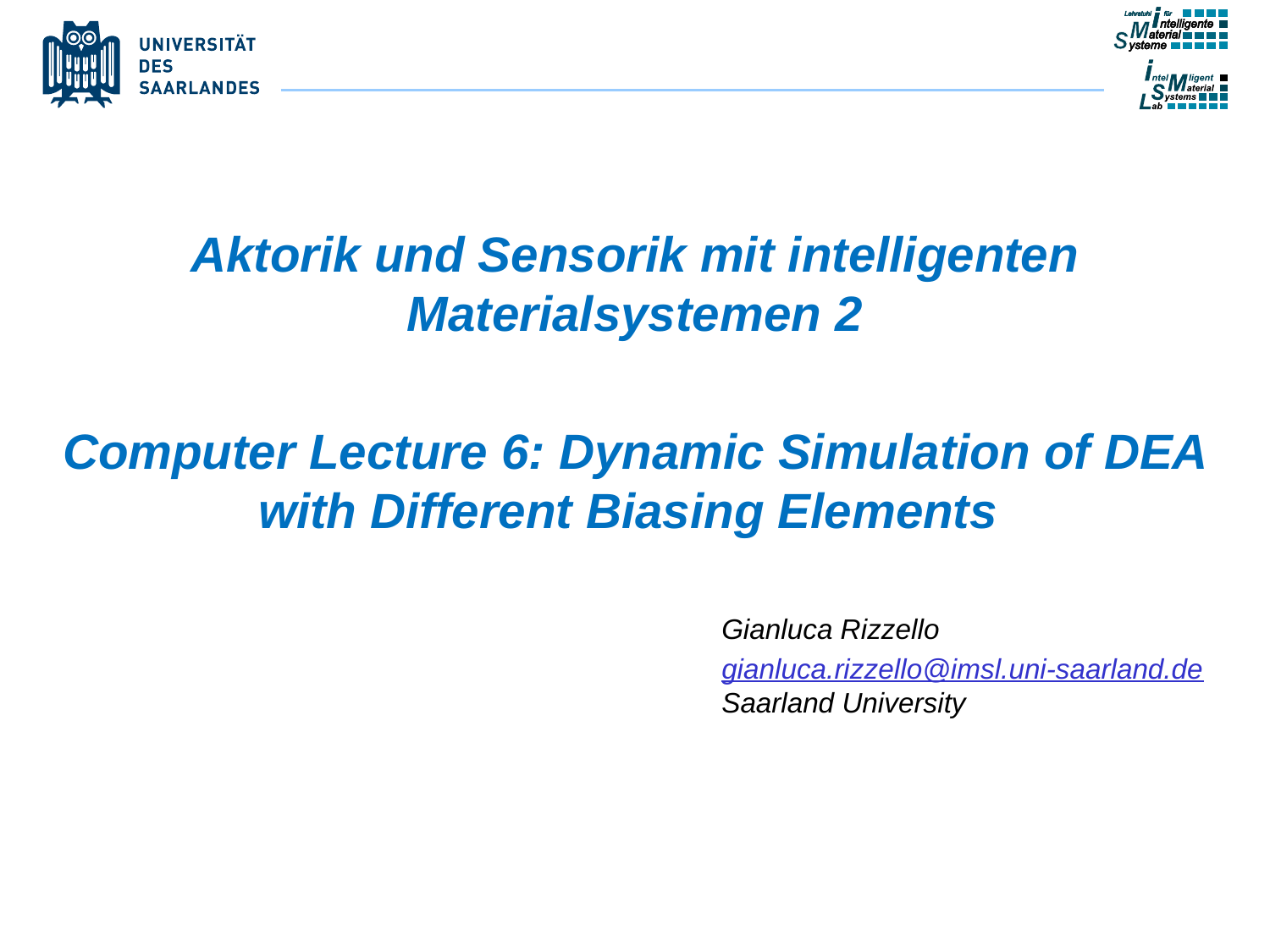

Aktorik und Sensorik mit intelligenten Materialsystemen 2

Computer Lecture 6: Dynamic Simulation of DEA with Different Biasing Elements
Gianluca Rizzello
gianluca.rizzello@imsl.uni-saarland.de
Saarland University